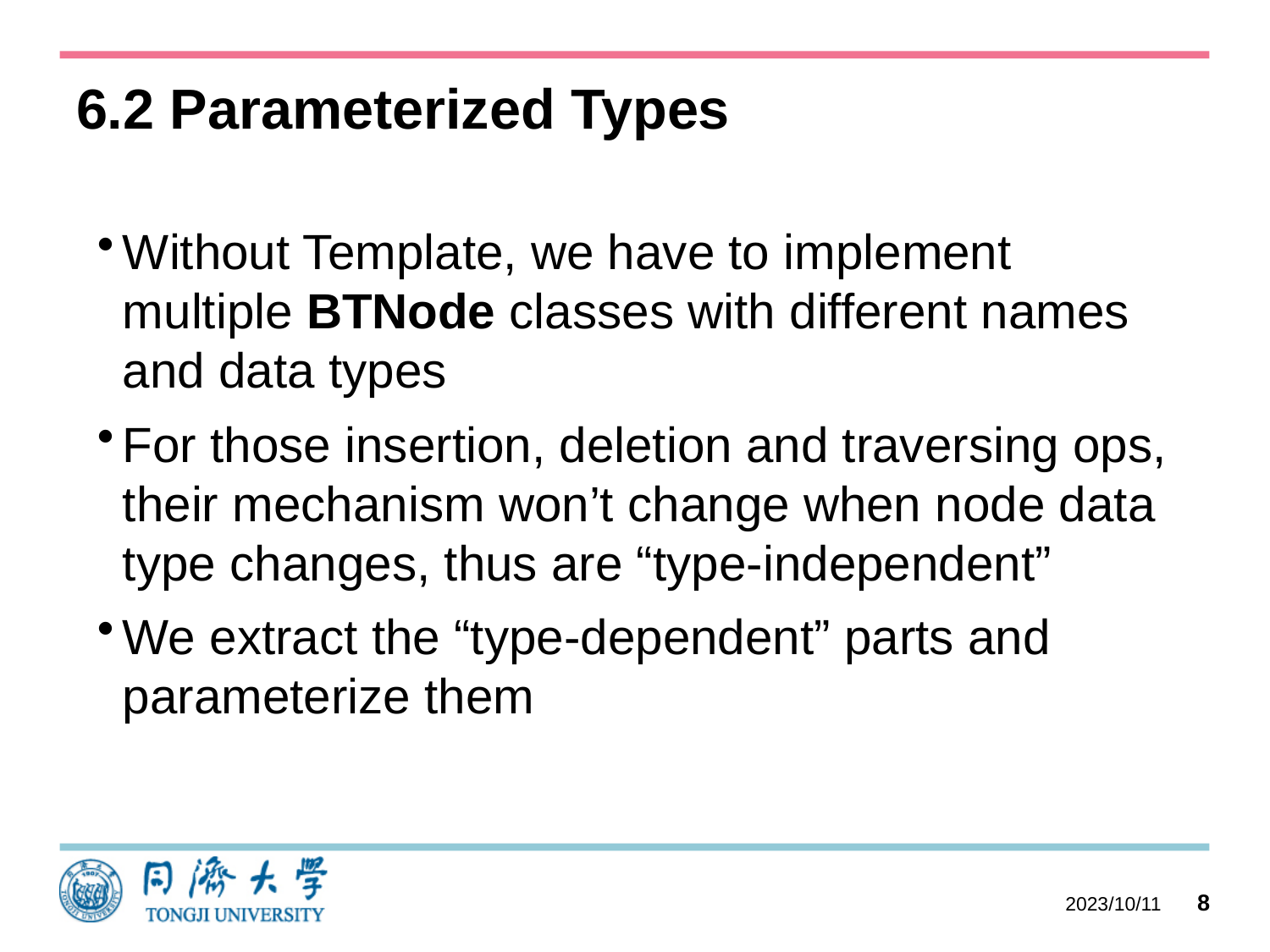

# 6.2 Parameterized Types
Without Template, we have to implement multiple BTNode classes with different names and data types
For those insertion, deletion and traversing ops, their mechanism won’t change when node data type changes, thus are “type-independent”
We extract the “type-dependent” parts and parameterize them
2023/10/11
8